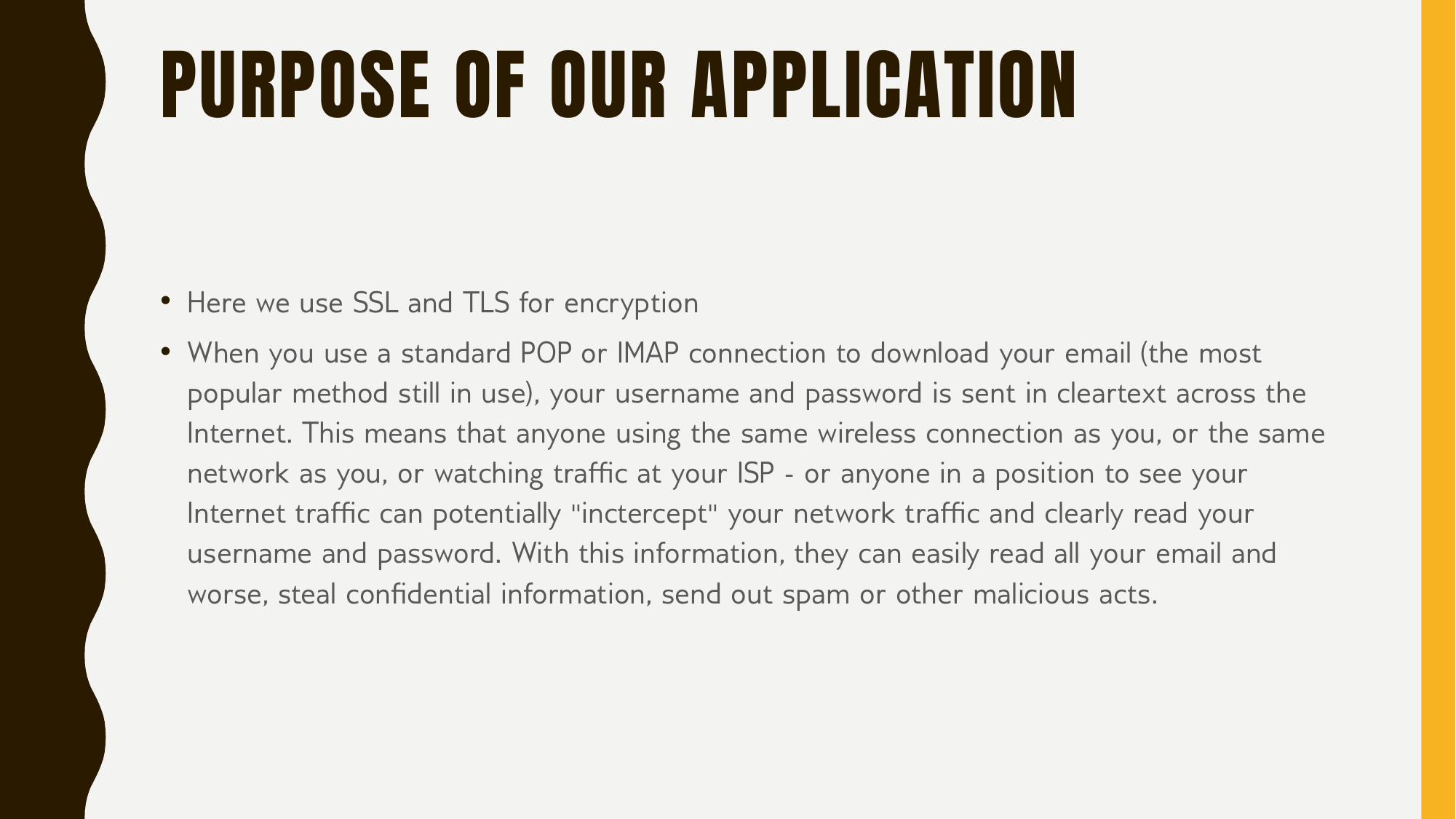

# Purpose of our application
Here we use SSL and TLS for encryption
When you use a standard POP or IMAP connection to download your email (the most popular method still in use), your username and password is sent in cleartext across the Internet. This means that anyone using the same wireless connection as you, or the same network as you, or watching traffic at your ISP - or anyone in a position to see your Internet traffic can potentially "inctercept" your network traffic and clearly read your username and password. With this information, they can easily read all your email and worse, steal confidential information, send out spam or other malicious acts.